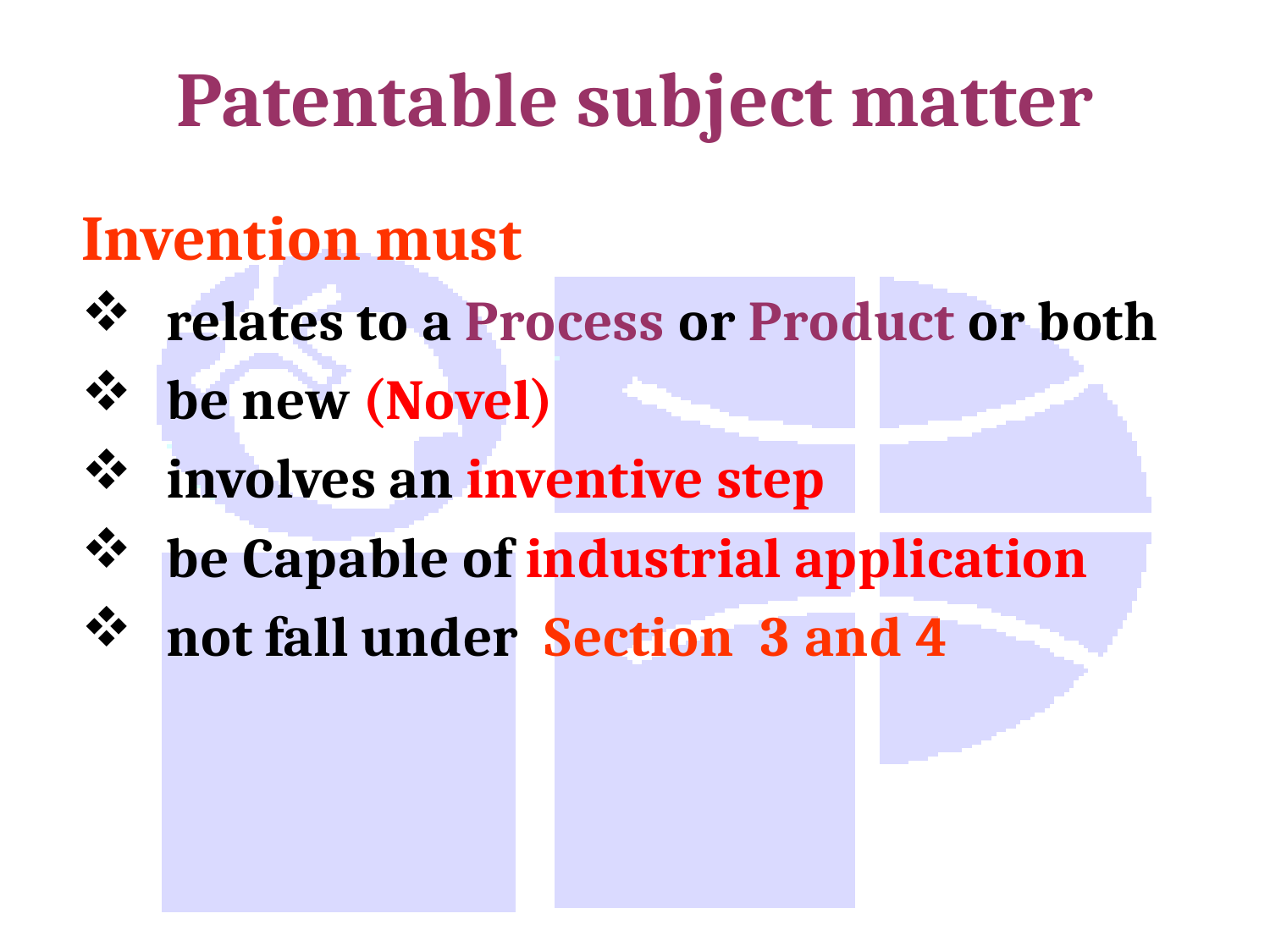

# Patentable subject matter
Invention must
relates to a Process or Product or both
be new (Novel)
involves an inventive step
be Capable of industrial application
not fall under  Section  3 and 4